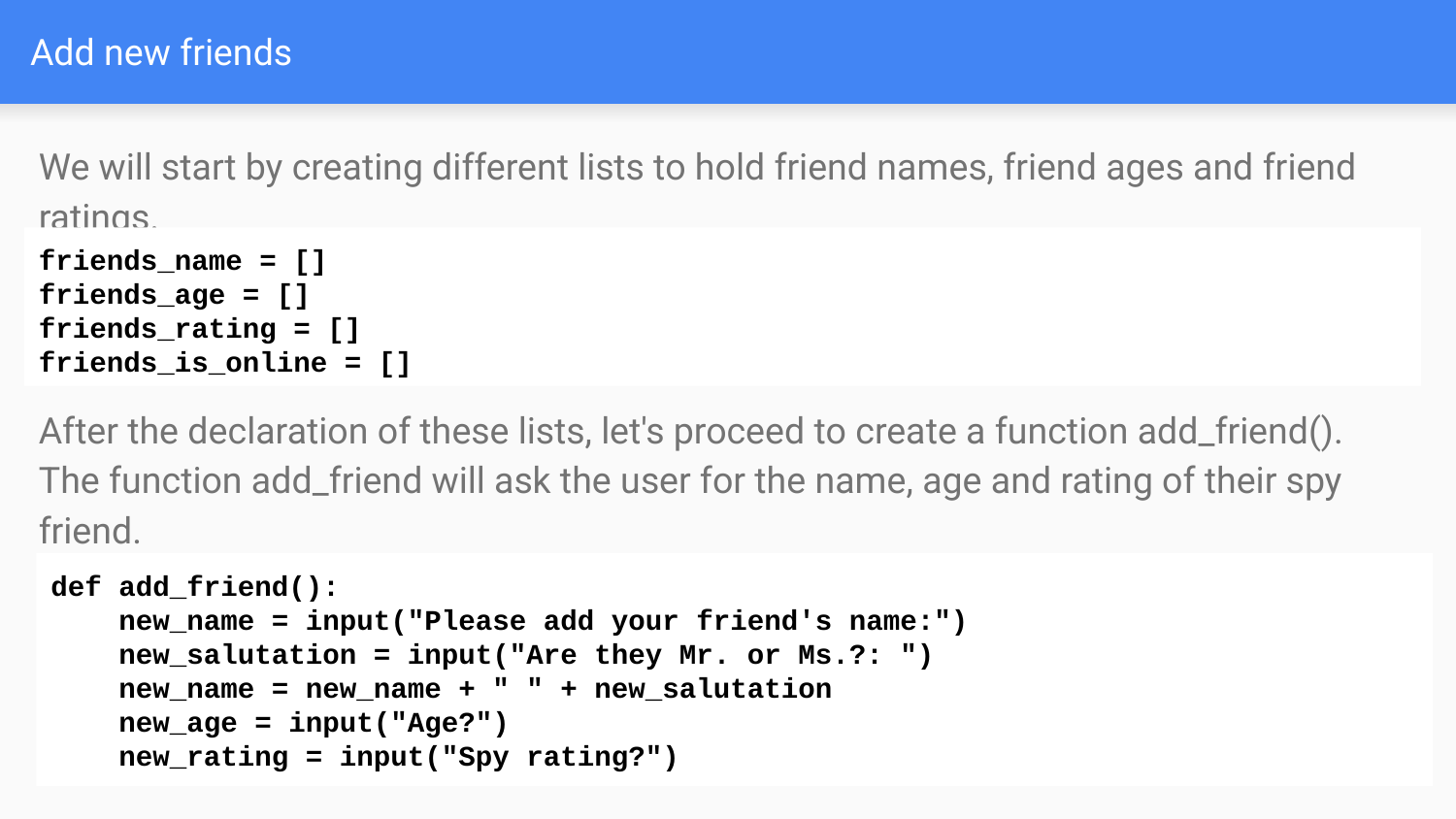

# Add new friends
We will start by creating different lists to hold friend names, friend ages and friend ratings.
friends_name = []
friends_age = []
friends_rating = []
friends_is_online = []
After the declaration of these lists, let's proceed to create a function add_friend(). The function add_friend will ask the user for the name, age and rating of their spy friend.

def add_friend():
    new_name = input("Please add your friend's name:")
    new_salutation = input("Are they Mr. or Ms.?: ")
    new_name = new_name + " " + new_salutation
    new_age = input("Age?")
    new_rating = input("Spy rating?")